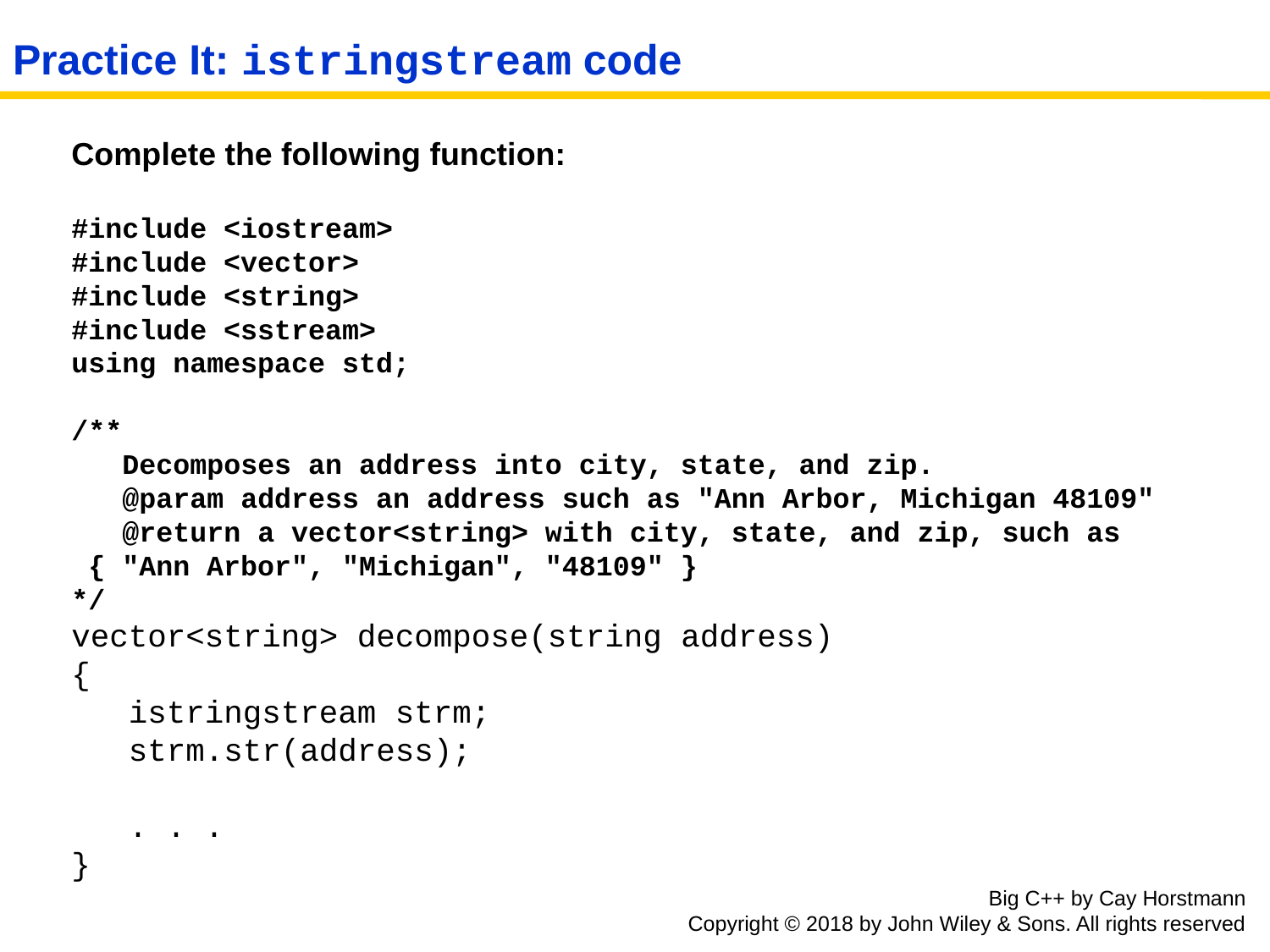

# Practice It: istringstream code
Complete the following function:

#include <iostream>
#include <vector>
#include <string>
#include <sstream>
using namespace std;

/**
   Decomposes an address into city, state, and zip.
   @param address an address such as "Ann Arbor, Michigan 48109"
   @return a vector<string> with city, state, and zip, such as
 { "Ann Arbor", "Michigan", "48109" }
*/
vector<string> decompose(string address)
{
   istringstream strm;
   strm.str(address);

   . . .
}
Big C++ by Cay Horstmann
Copyright © 2018 by John Wiley & Sons. All rights reserved